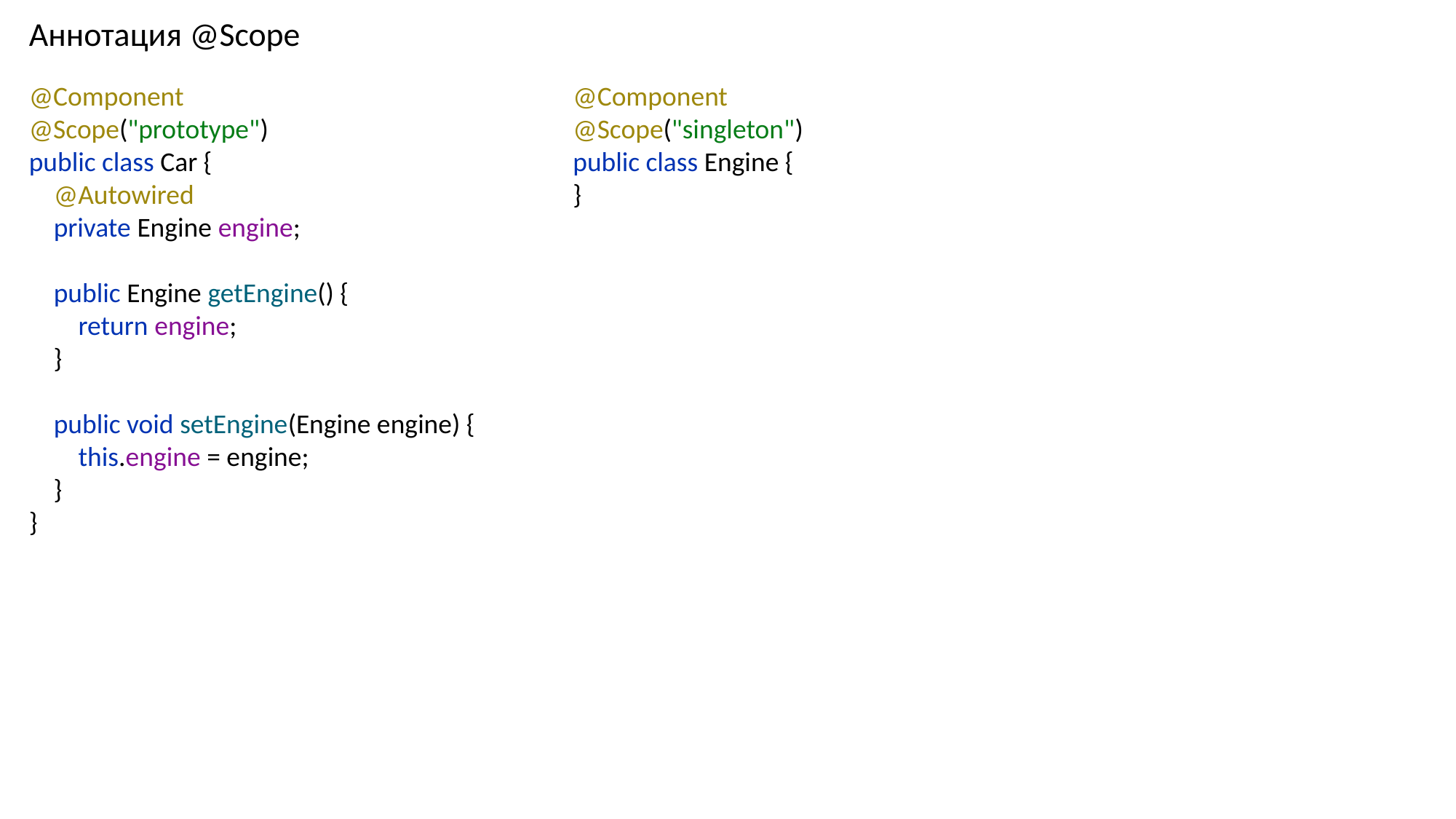

Аннотация @Scope
@Component
@Scope("prototype")
public class Car {
    @Autowired
    private Engine engine;
    public Engine getEngine() {
        return engine;
    }
    public void setEngine(Engine engine) {
        this.engine = engine;
    }
}
@Component
@Scope("singleton")
public class Engine {
}